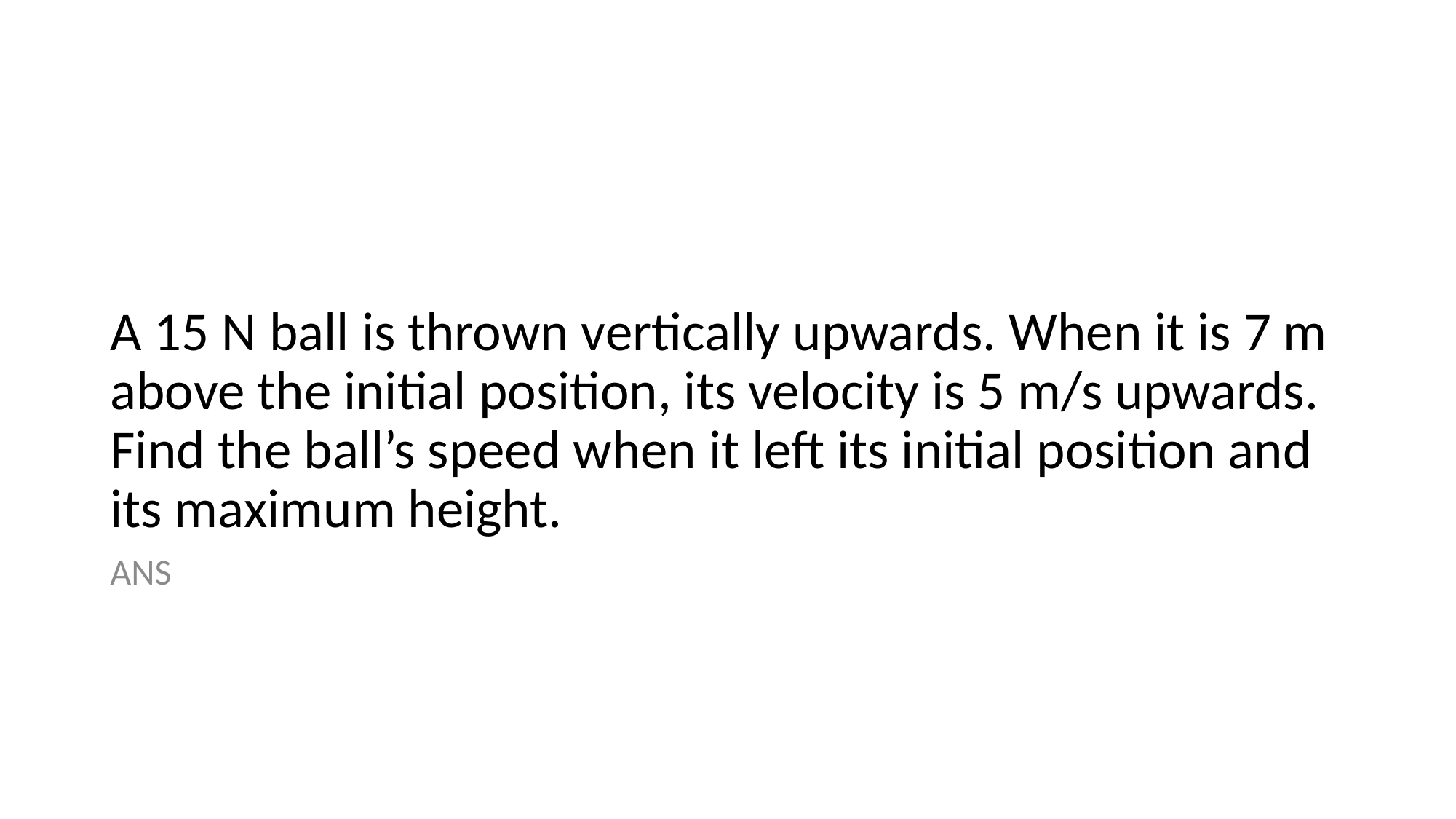

# A 15 N ball is thrown vertically upwards. When it is 7 m above the initial position, its velocity is 5 m/s upwards. Find the ball’s speed when it left its initial position and its maximum height.
ANS